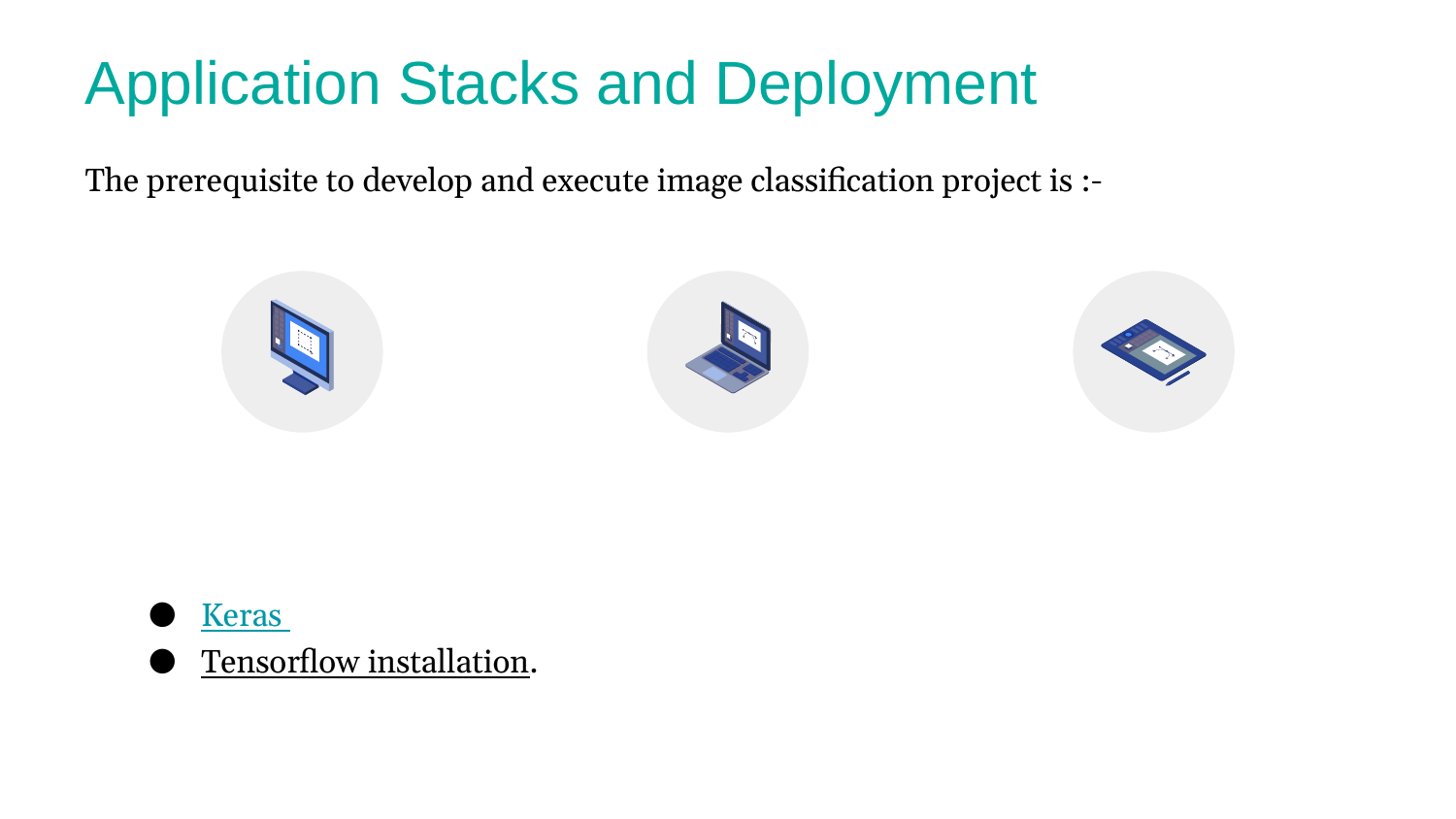

Application Stacks and Deployment
The prerequisite to develop and execute image classification project is :-

Keras
Tensorflow installation.